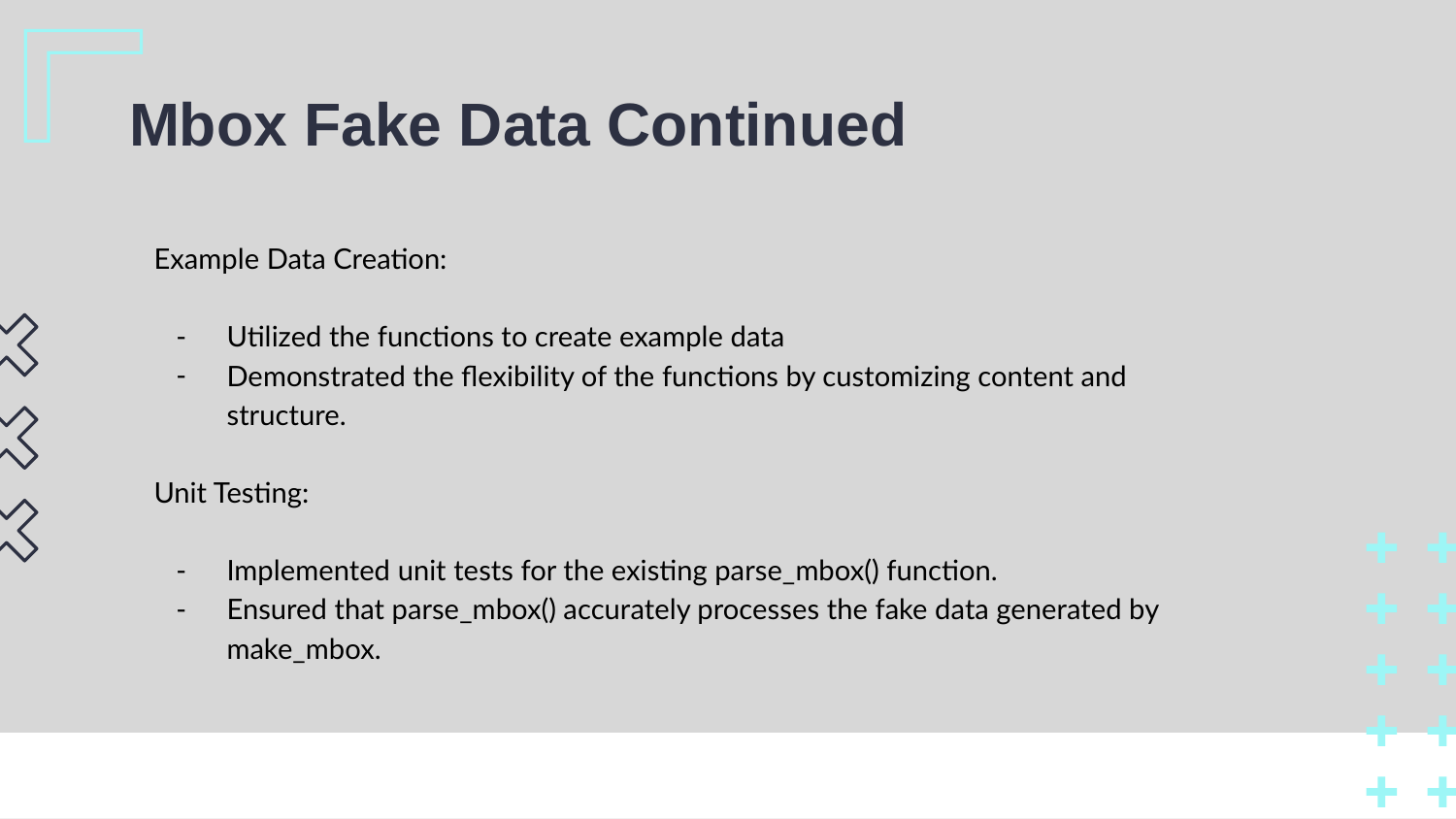

# Mbox Fake Data Continued
Example Data Creation:

Utilized the functions to create example data
Demonstrated the flexibility of the functions by customizing content and structure.

Unit Testing:

Implemented unit tests for the existing parse_mbox() function.
Ensured that parse_mbox() accurately processes the fake data generated by make_mbox.